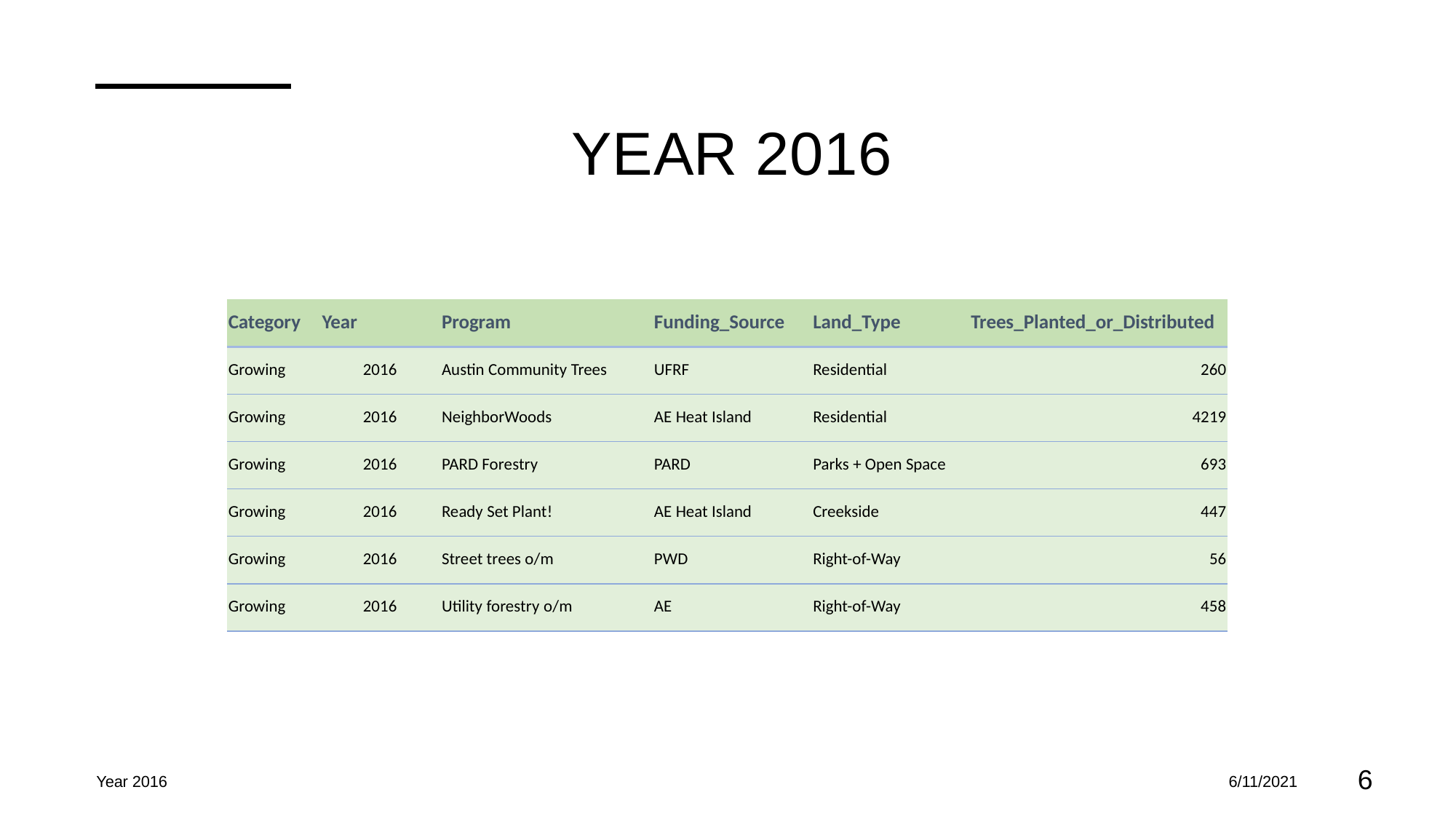

# Year 2016
| Category | Year |  | Program | Funding\_Source | Land\_Type | Trees\_Planted\_or\_Distributed |
| --- | --- | --- | --- | --- | --- | --- |
| Growing | 2016 |  | Austin Community Trees | UFRF | Residential | 260 |
| Growing | 2016 |  | NeighborWoods | AE Heat Island | Residential | 4219 |
| Growing | 2016 |  | PARD Forestry | PARD | Parks + Open Space | 693 |
| Growing | 2016 |  | Ready Set Plant! | AE Heat Island | Creekside | 447 |
| Growing | 2016 |  | Street trees o/m | PWD | Right-of-Way | 56 |
| Growing | 2016 |  | Utility forestry o/m | AE | Right-of-Way | 458 |
Year 2016
6/11/2021
6